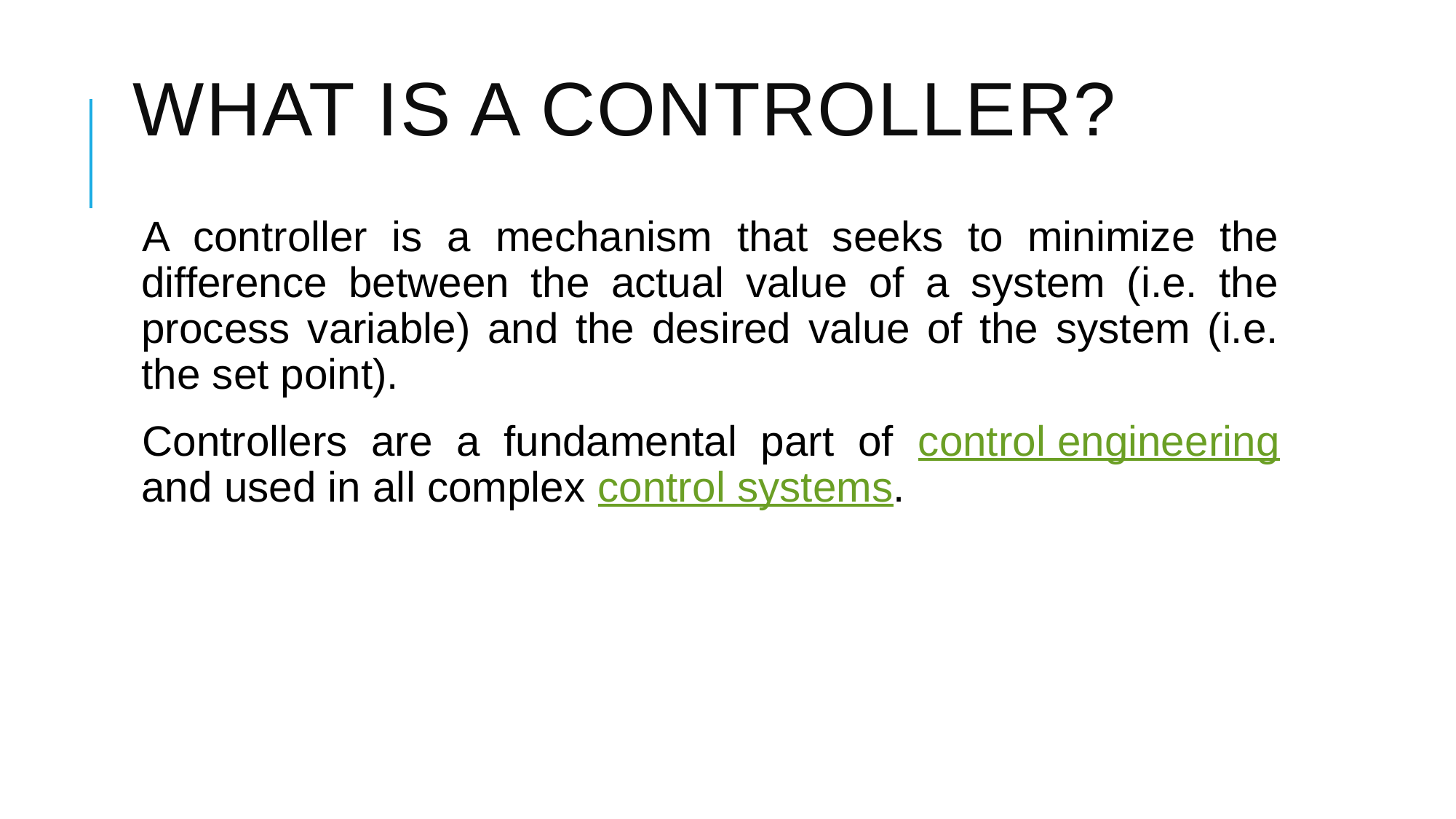

# What is a Controller?
A controller is a mechanism that seeks to minimize the difference between the actual value of a system (i.e. the process variable) and the desired value of the system (i.e. the set point).
Controllers are a fundamental part of control engineering and used in all complex control systems.